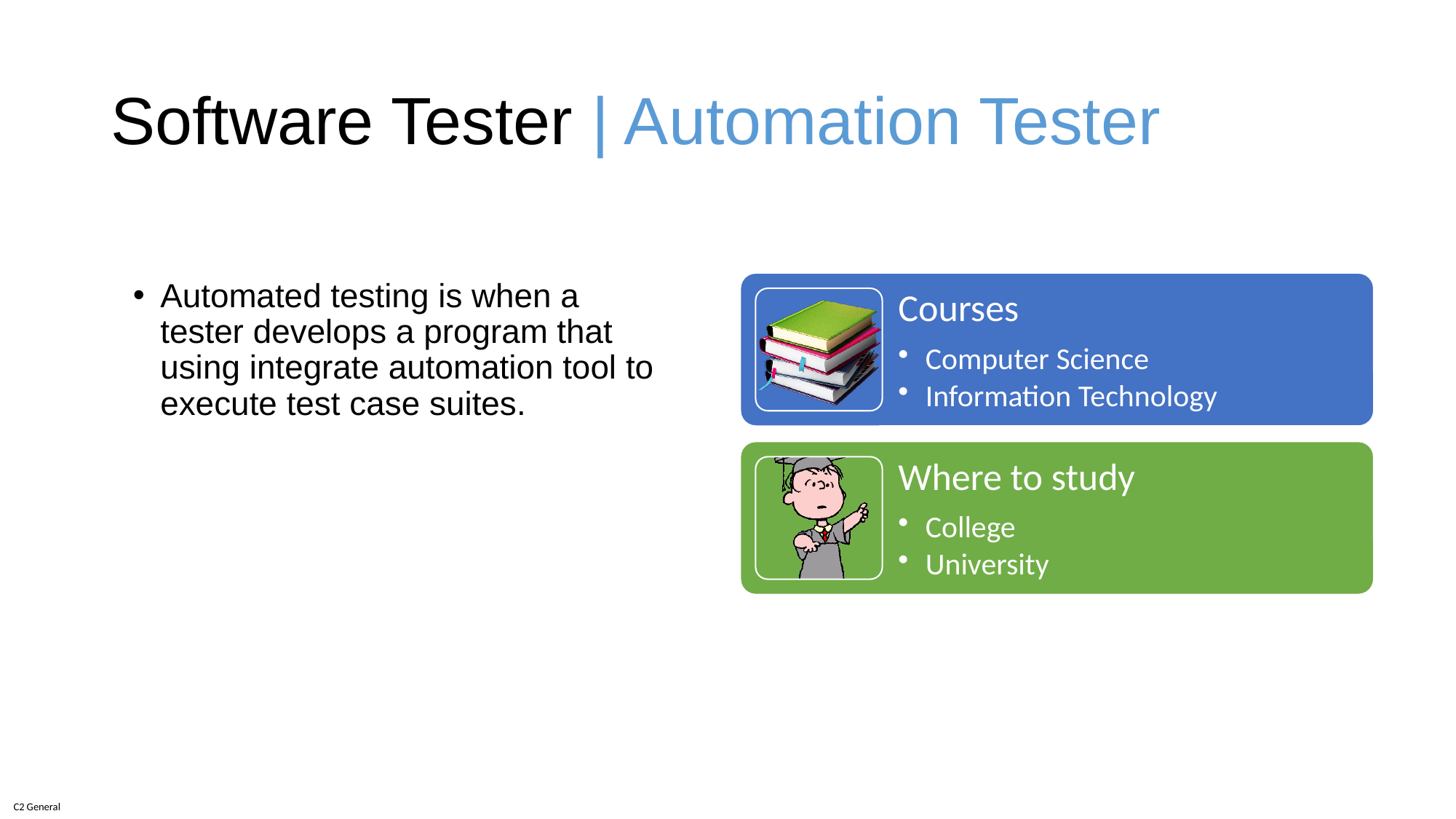

# Software Tester | Automation Tester
Automated testing is when a tester develops a program that using integrate automation tool to execute test case suites.
Courses
Computer Science
Information Technology
Where to study
College
University